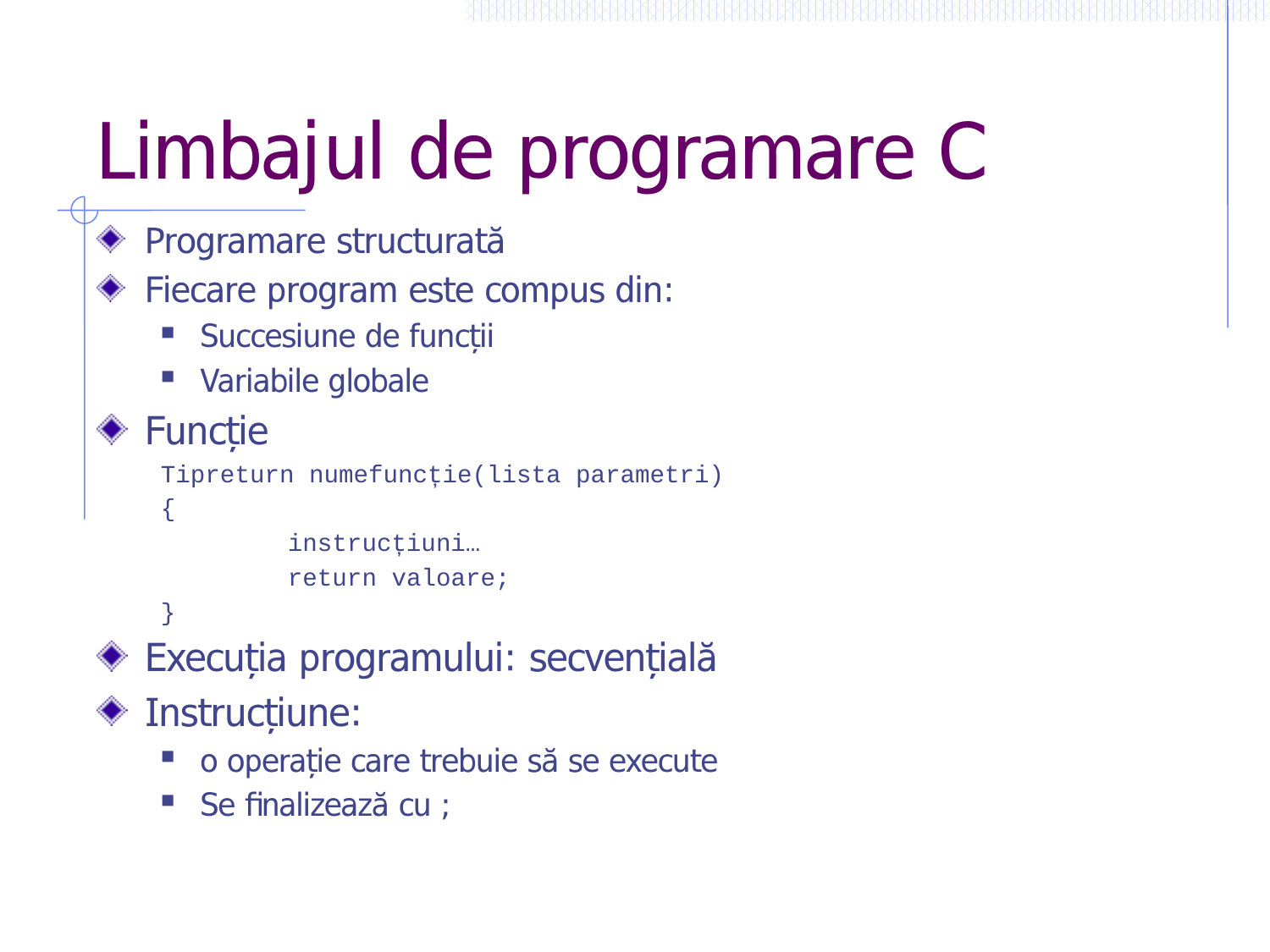

# Limbajul de programare C
Programare structurată
Fiecare program este compus din:
Succesiune de funcții
Variabile globale
Funcție
Tipreturn numefuncție(lista parametri)
{
	instrucțiuni…
	return valoare;
}
Execuția programului: secvențială
Instrucțiune:
o operație care trebuie să se execute
Se finalizează cu ;